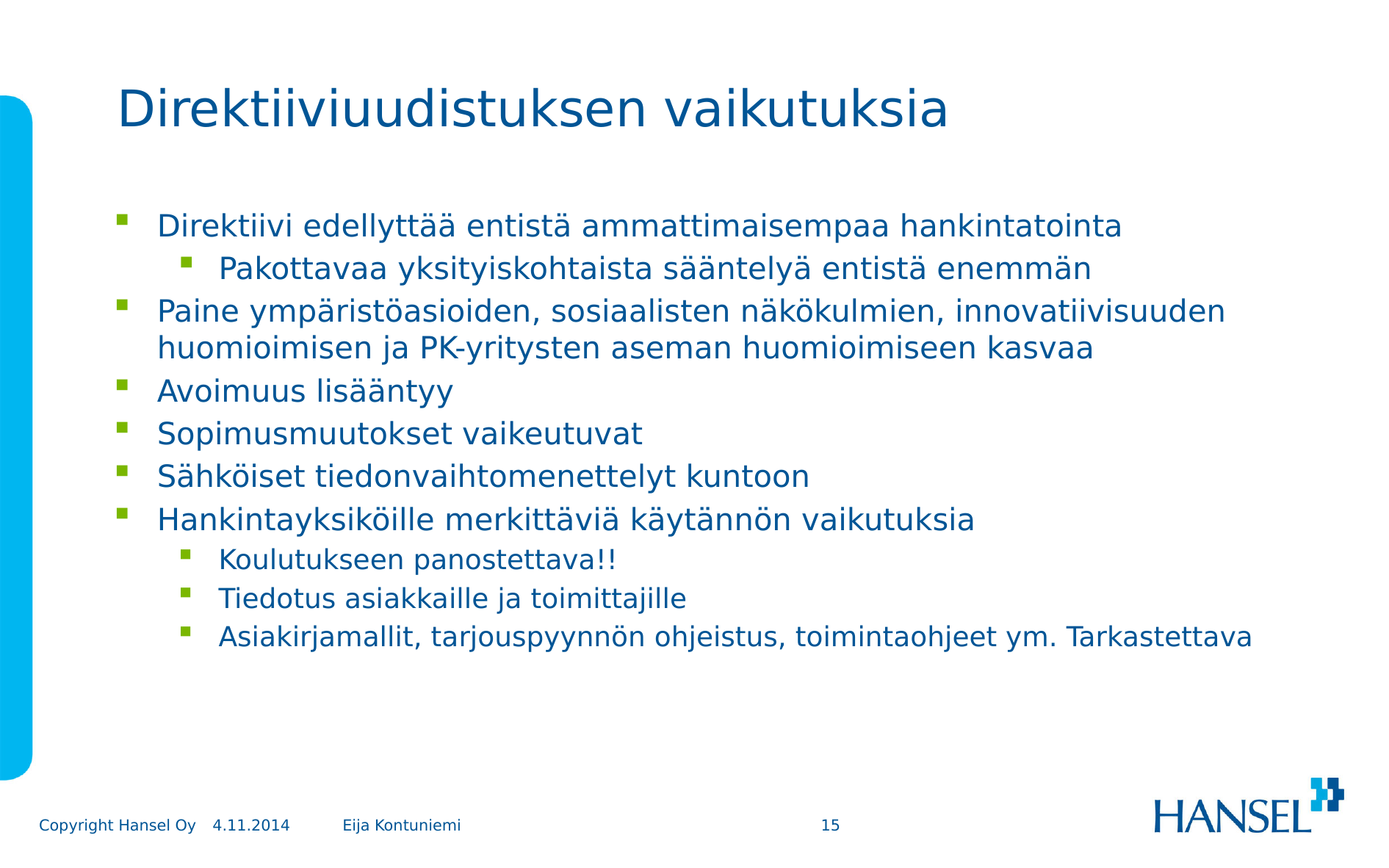

# Direktiiviuudistuksen vaikutuksia
Direktiivi edellyttää entistä ammattimaisempaa hankintatointa
Pakottavaa yksityiskohtaista sääntelyä entistä enemmän
Paine ympäristöasioiden, sosiaalisten näkökulmien, innovatiivisuuden huomioimisen ja PK-yritysten aseman huomioimiseen kasvaa
Avoimuus lisääntyy
Sopimusmuutokset vaikeutuvat
Sähköiset tiedonvaihtomenettelyt kuntoon
Hankintayksiköille merkittäviä käytännön vaikutuksia
Koulutukseen panostettava!!
Tiedotus asiakkaille ja toimittajille
Asiakirjamallit, tarjouspyynnön ohjeistus, toimintaohjeet ym. Tarkastettava

Eija Kontuniemi
4.11.2014
15